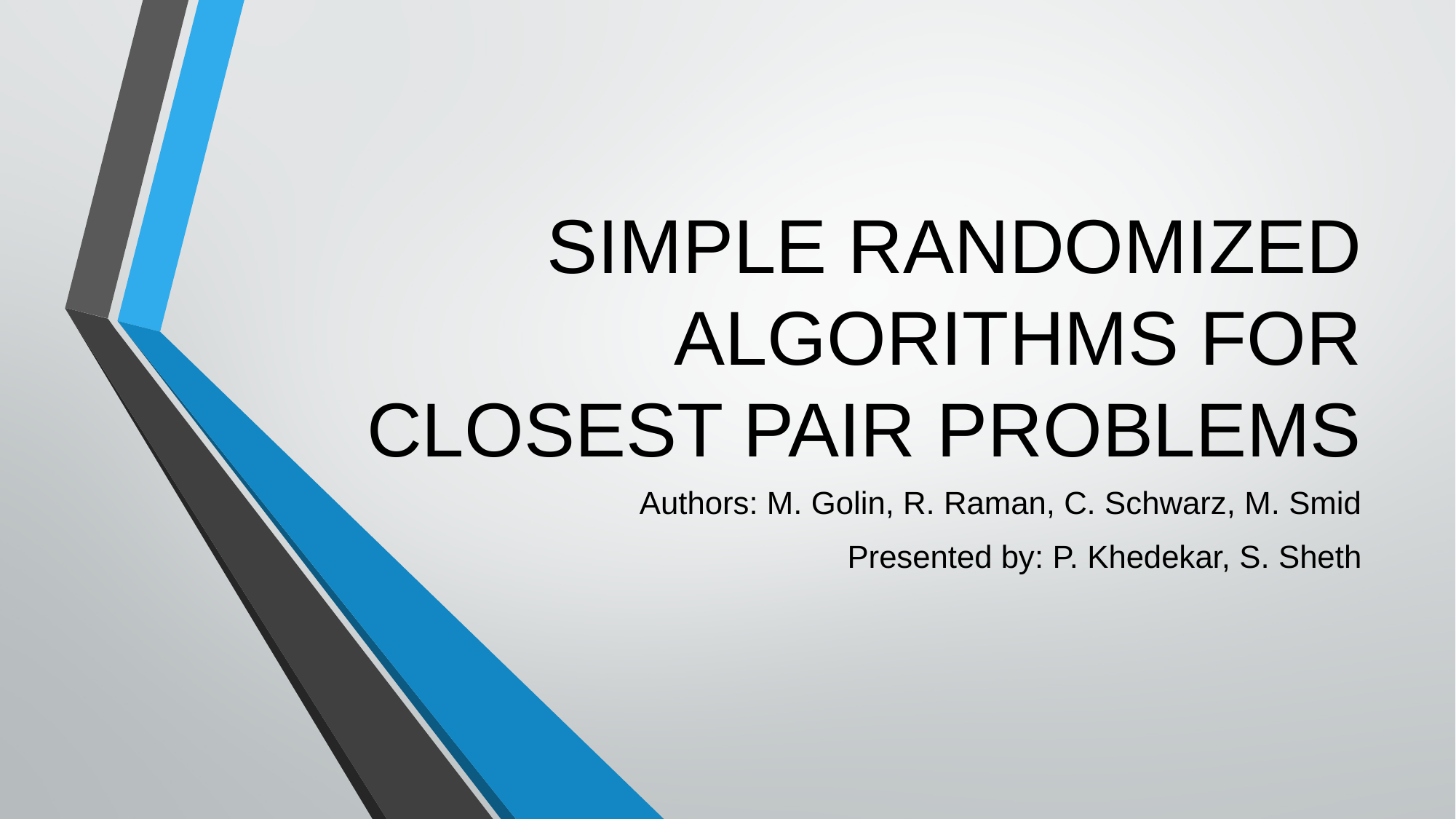

# SIMPLE RANDOMIZED ALGORITHMS FOR CLOSEST PAIR PROBLEMS
Authors: M. Golin, R. Raman, C. Schwarz, M. Smid
Presented by: P. Khedekar, S. Sheth